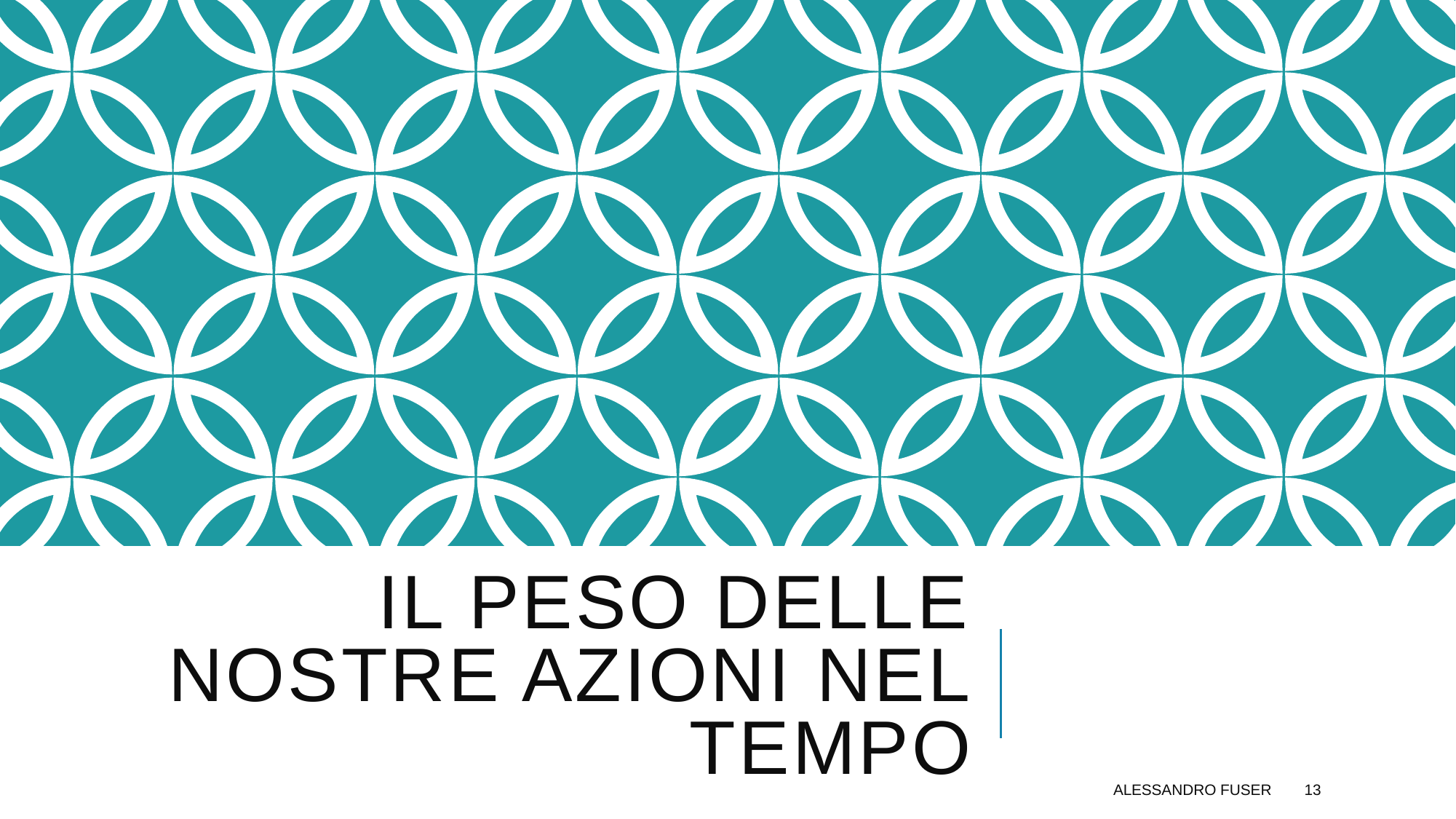

# Il peso delle nostre azioni nel tempo

Alessandro Fuser
13